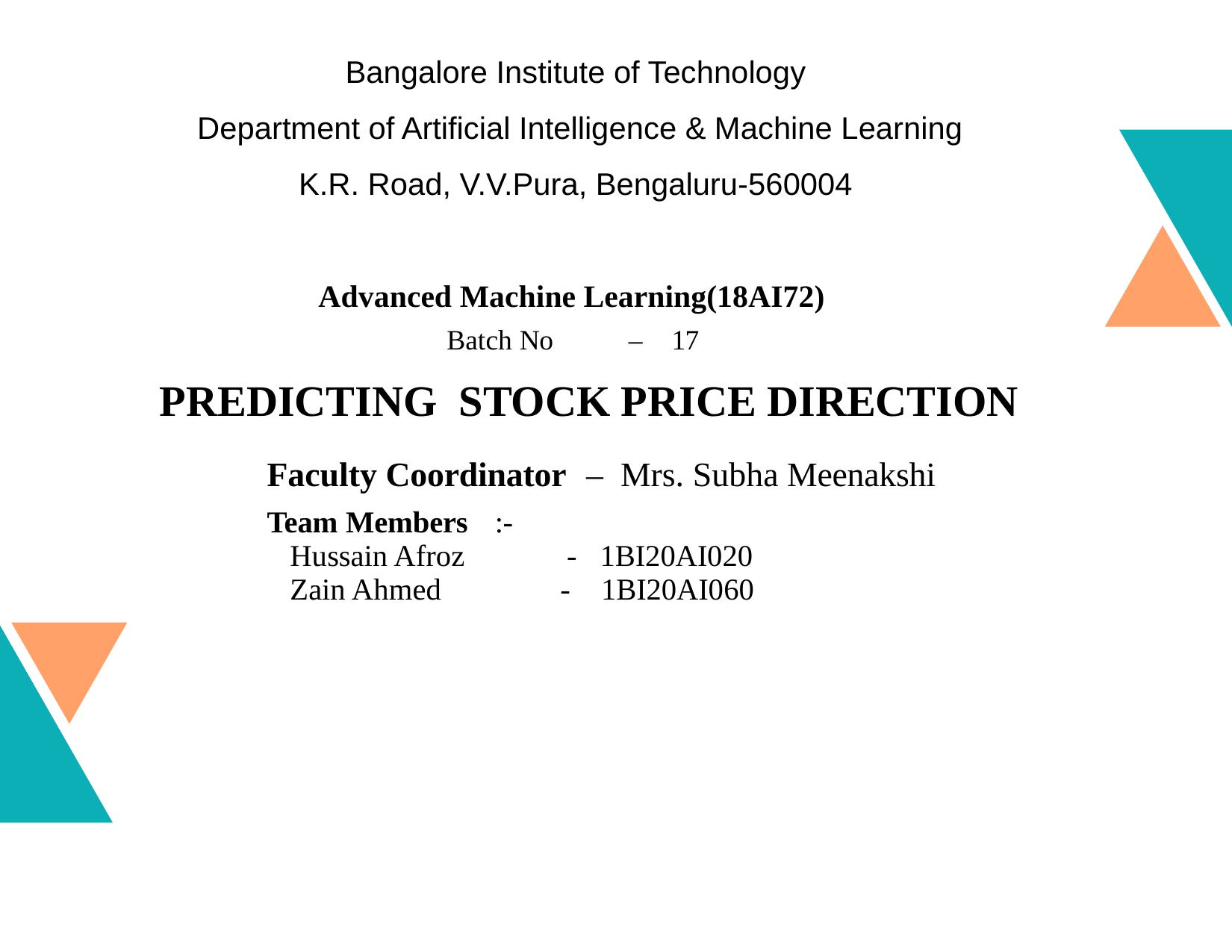

Bangalore Institute of Technology
 Department of Artificial Intelligence & Machine Learning
K.R. Road, V.V.Pura, Bengaluru-560004

Advanced Machine Learning(18AI72)

# Batch No	–	17
PREDICTING  STOCK PRICE DIRECTION
Faculty Coordinator	–	Mrs. Subha Meenakshi
| Team Members | :- |  |
| --- | --- | --- |
| Hussain Afroz |  | - 1BI20AI020 |
| Zain Ahmed |  | - 1BI20AI060 |